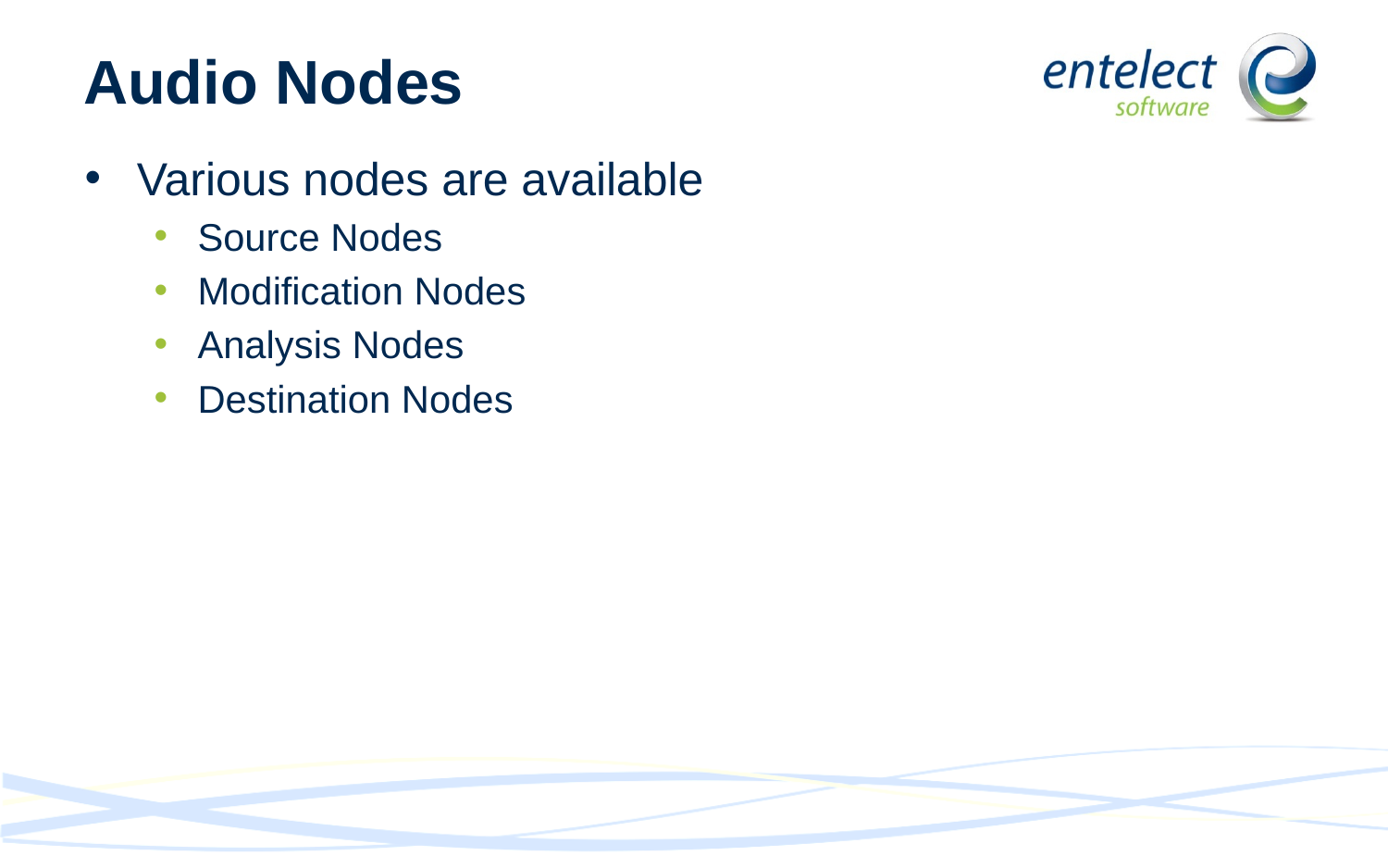

# Audio Nodes
Various nodes are available
Source Nodes
Modification Nodes
Analysis Nodes
Destination Nodes